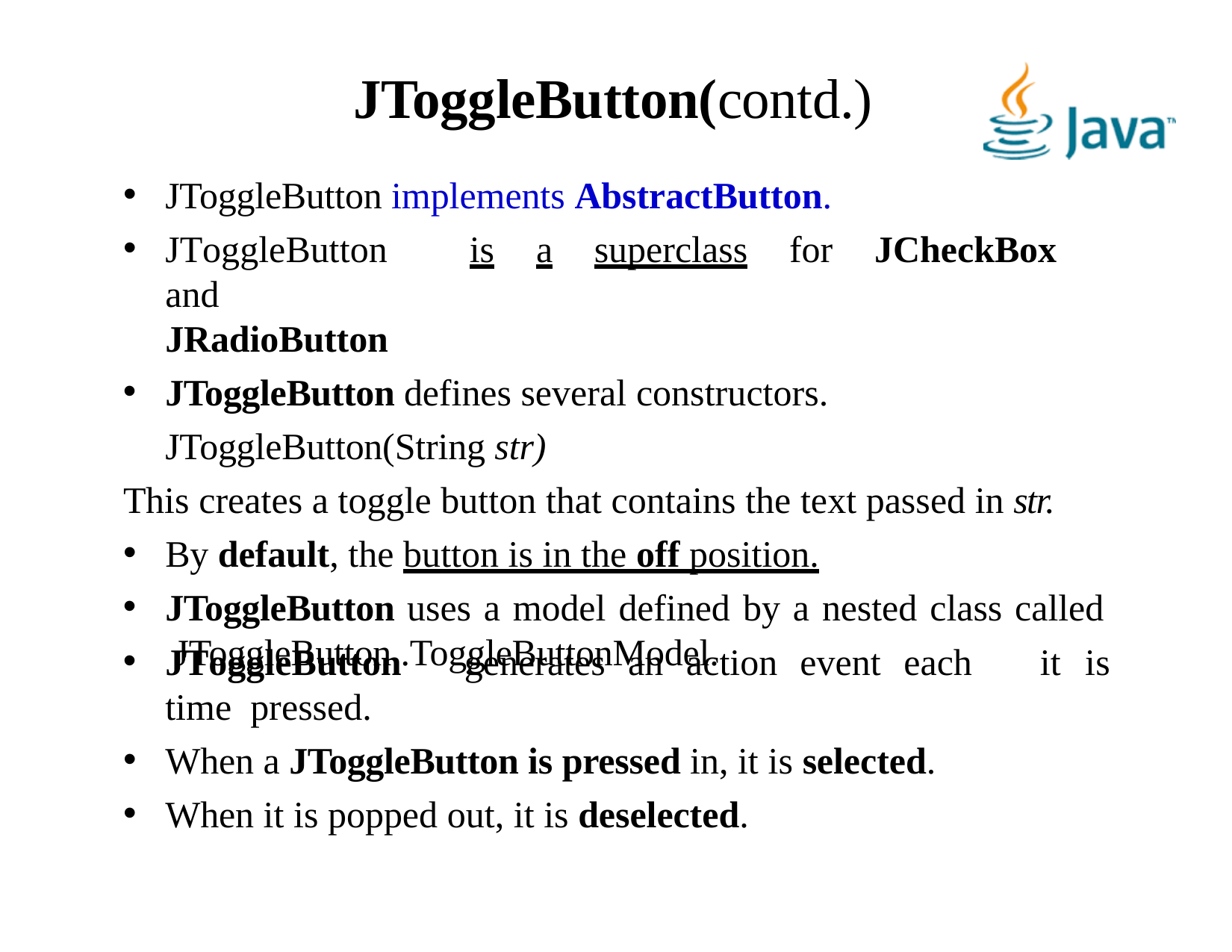

# JToggleButton(contd.)
JToggleButton implements AbstractButton.
JToggleButton	is	a	superclass	for	JCheckBox	and
JRadioButton
JToggleButton defines several constructors.  JToggleButton(String str)
This creates a toggle button that contains the text passed in str.
By default, the button is in the off position.
JToggleButton uses a model defined by a nested class called  JToggleButton .ToggleButtonModel.

JToggleButton	generates	an	action	event	each	time  pressed.
When a JToggleButton is pressed in, it is selected.
When it is popped out, it is deselected.
it	is